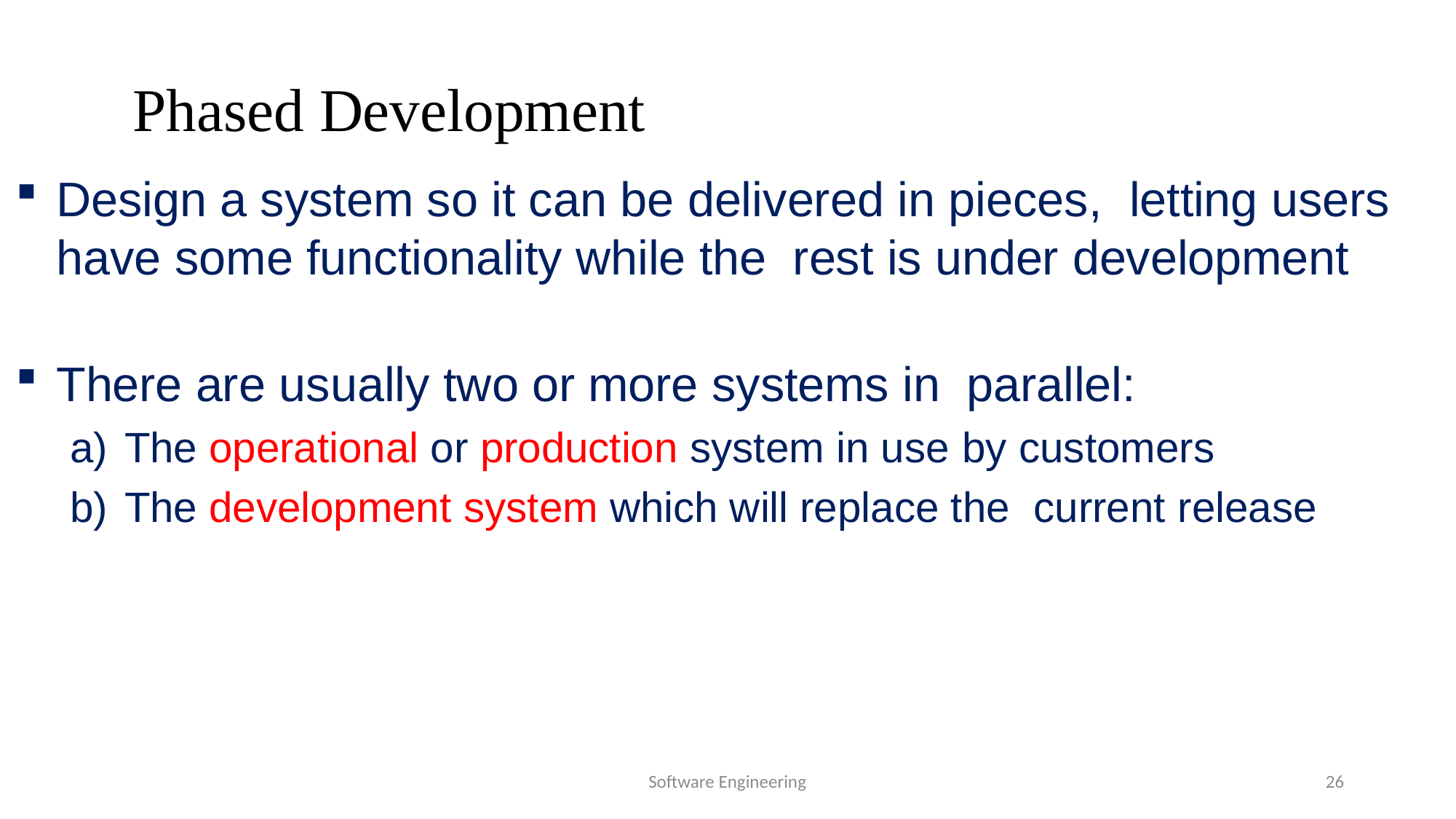

# Phased Development
Design a system so it can be delivered in pieces,  letting users have some functionality while the  rest is under development

There are usually two or more systems in  parallel:
The operational or production system in use by customers
The development system which will replace the  current release
Software Engineering
26